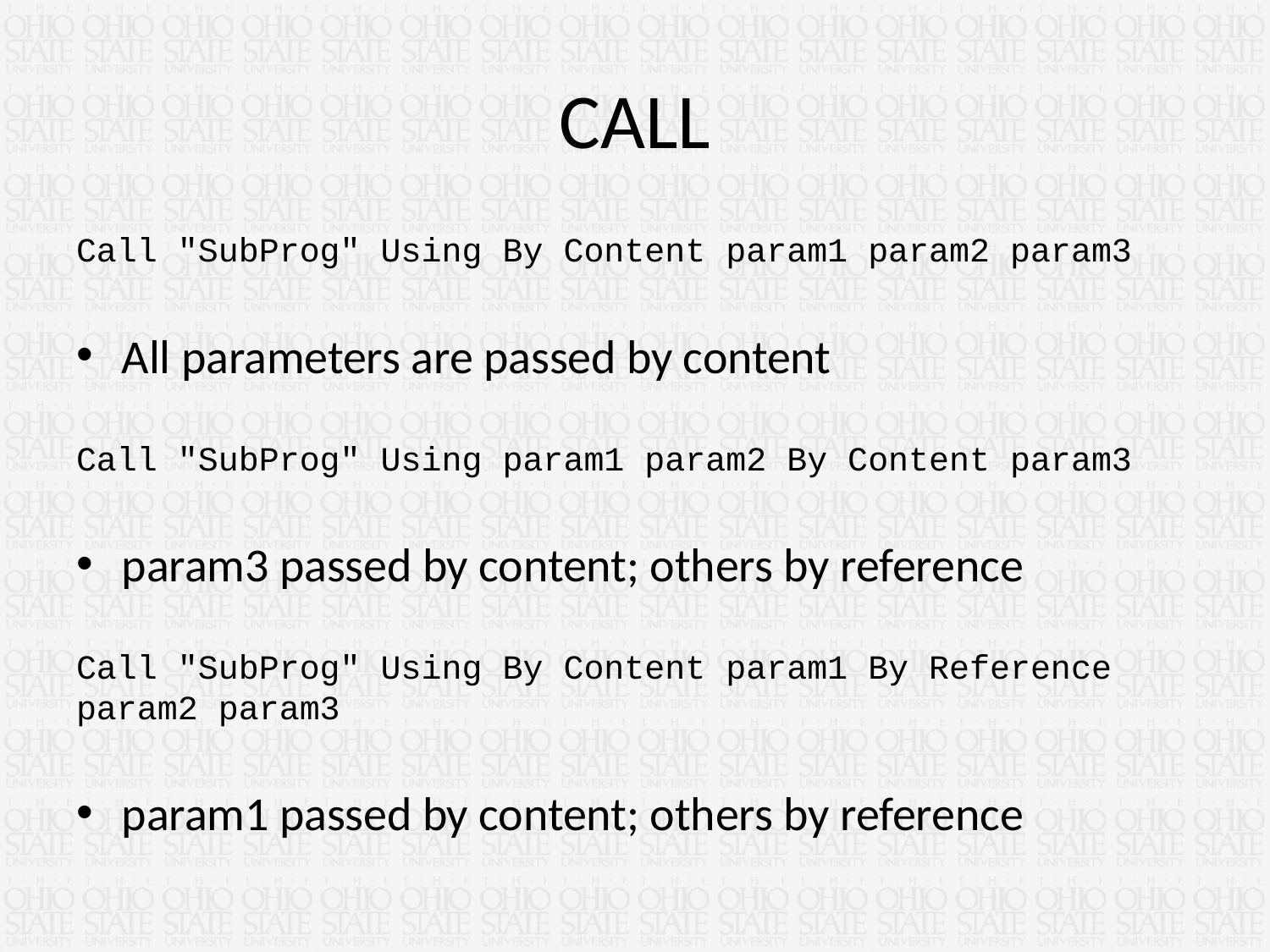

# CALL
Call "SubProg" Using By Content param1 param2 param3

All parameters are passed by content

Call "SubProg" Using param1 param2 By Content param3

param3 passed by content; others by reference

Call "SubProg" Using By Content param1 By Reference 	param2 param3

param1 passed by content; others by reference